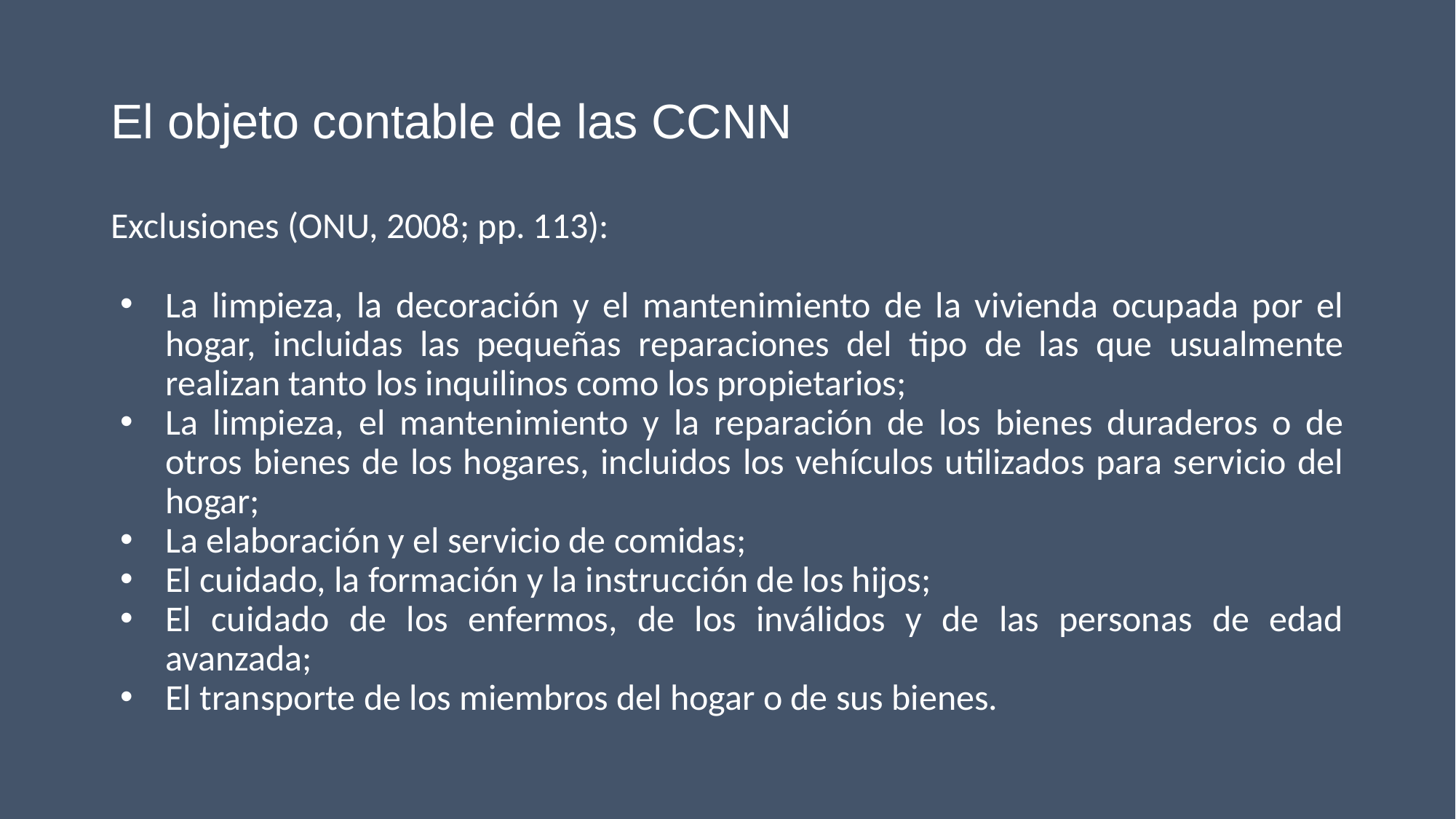

# El objeto contable de las CCNN
Exclusiones (ONU, 2008; pp. 113):

La limpieza, la decoración y el mantenimiento de la vivienda ocupada por el hogar, incluidas las pequeñas reparaciones del tipo de las que usualmente realizan tanto los inquilinos como los propietarios;
La limpieza, el mantenimiento y la reparación de los bienes duraderos o de otros bienes de los hogares, incluidos los vehículos utilizados para servicio del hogar;
La elaboración y el servicio de comidas;
El cuidado, la formación y la instrucción de los hijos;
El cuidado de los enfermos, de los inválidos y de las personas de edad avanzada;
El transporte de los miembros del hogar o de sus bienes.